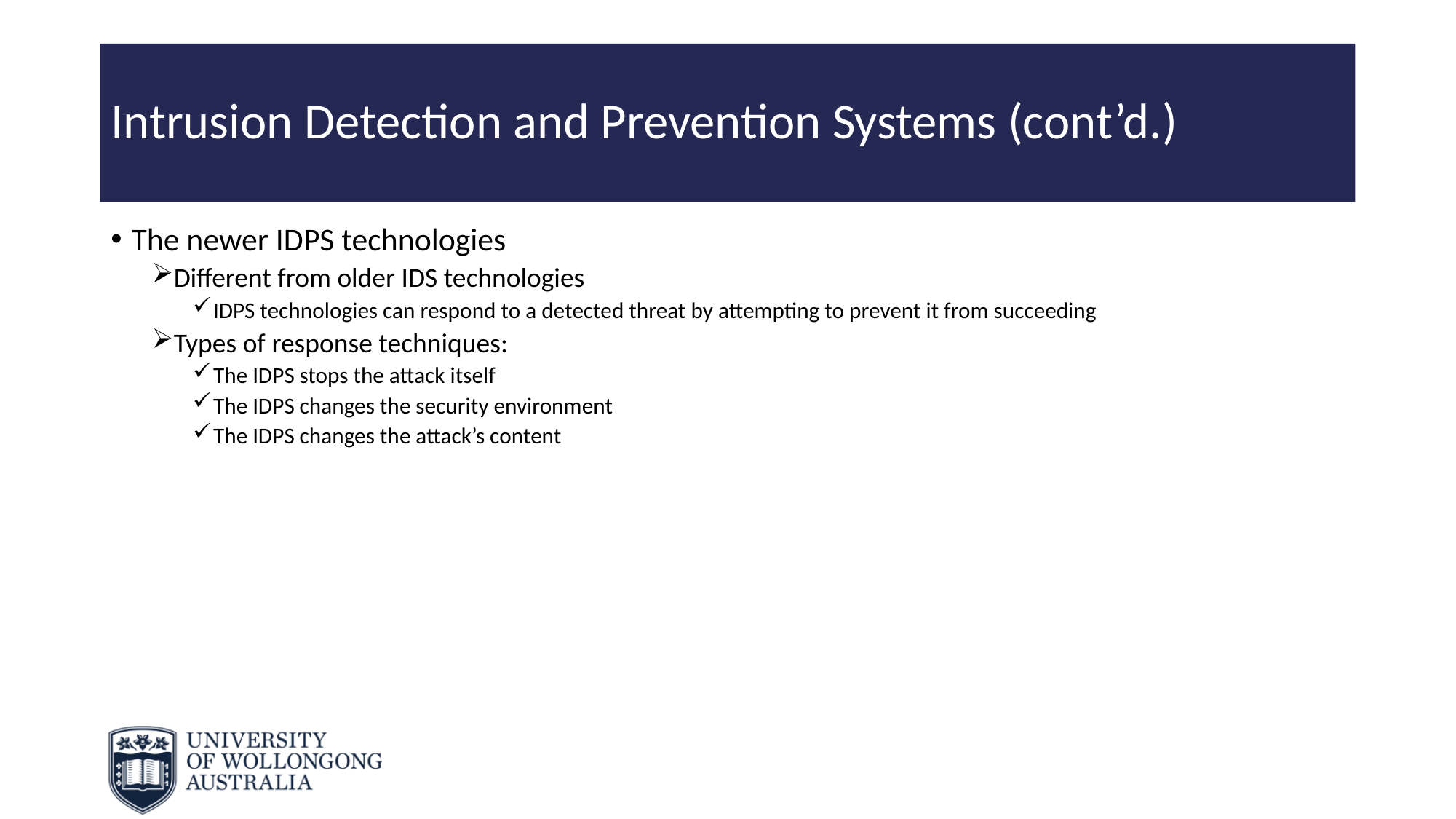

# Intrusion Detection and Prevention Systems (cont’d.)
The newer IDPS technologies
Different from older IDS technologies
IDPS technologies can respond to a detected threat by attempting to prevent it from succeeding
Types of response techniques:
The IDPS stops the attack itself
The IDPS changes the security environment
The IDPS changes the attack’s content